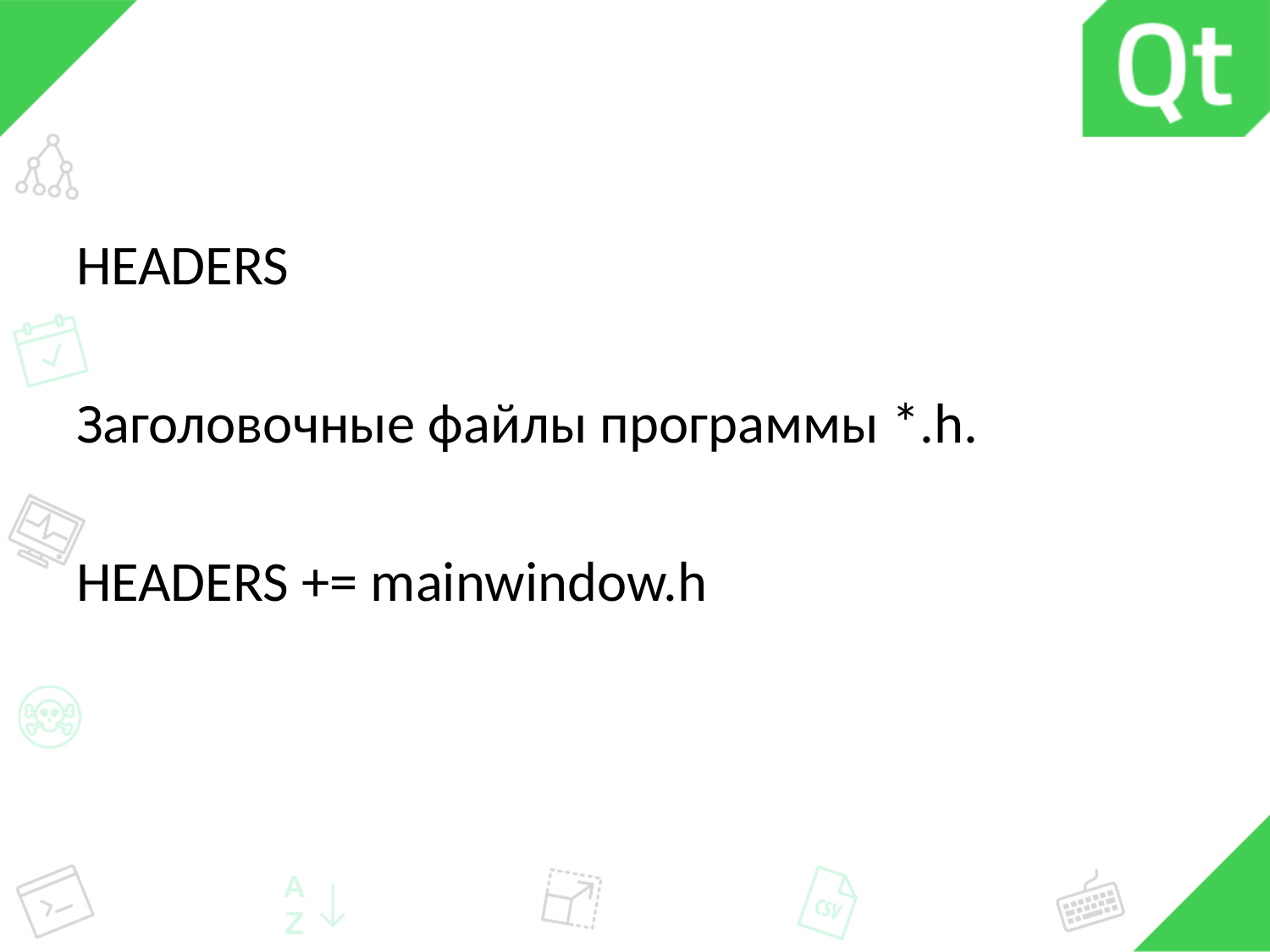

#
HEADERS

Заголовочные файлы программы *.h.

HEADERS += mainwindow.h